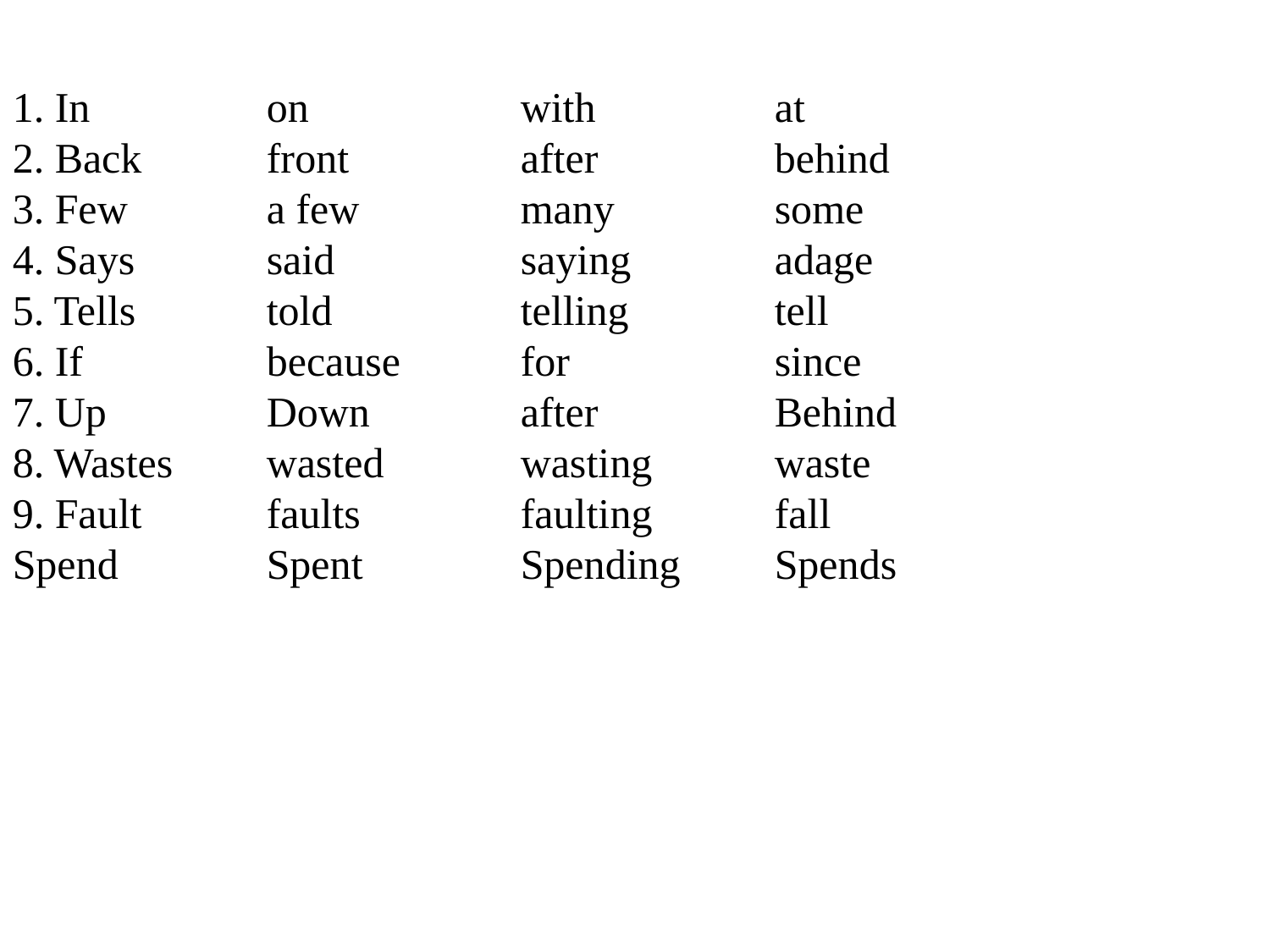

1. In		on		with		at
2. Back	front		after		behind
3. Few		a few		many		some
4. Says		said		saying		adage
5. Tells		told		telling		tell
6. If		because	for		since
7. Up		Down		after		Behind
8. Wastes	wasted	            wasting	waste
9. Fault	faults		faulting	fall
Spend		Spent		Spending	Spends